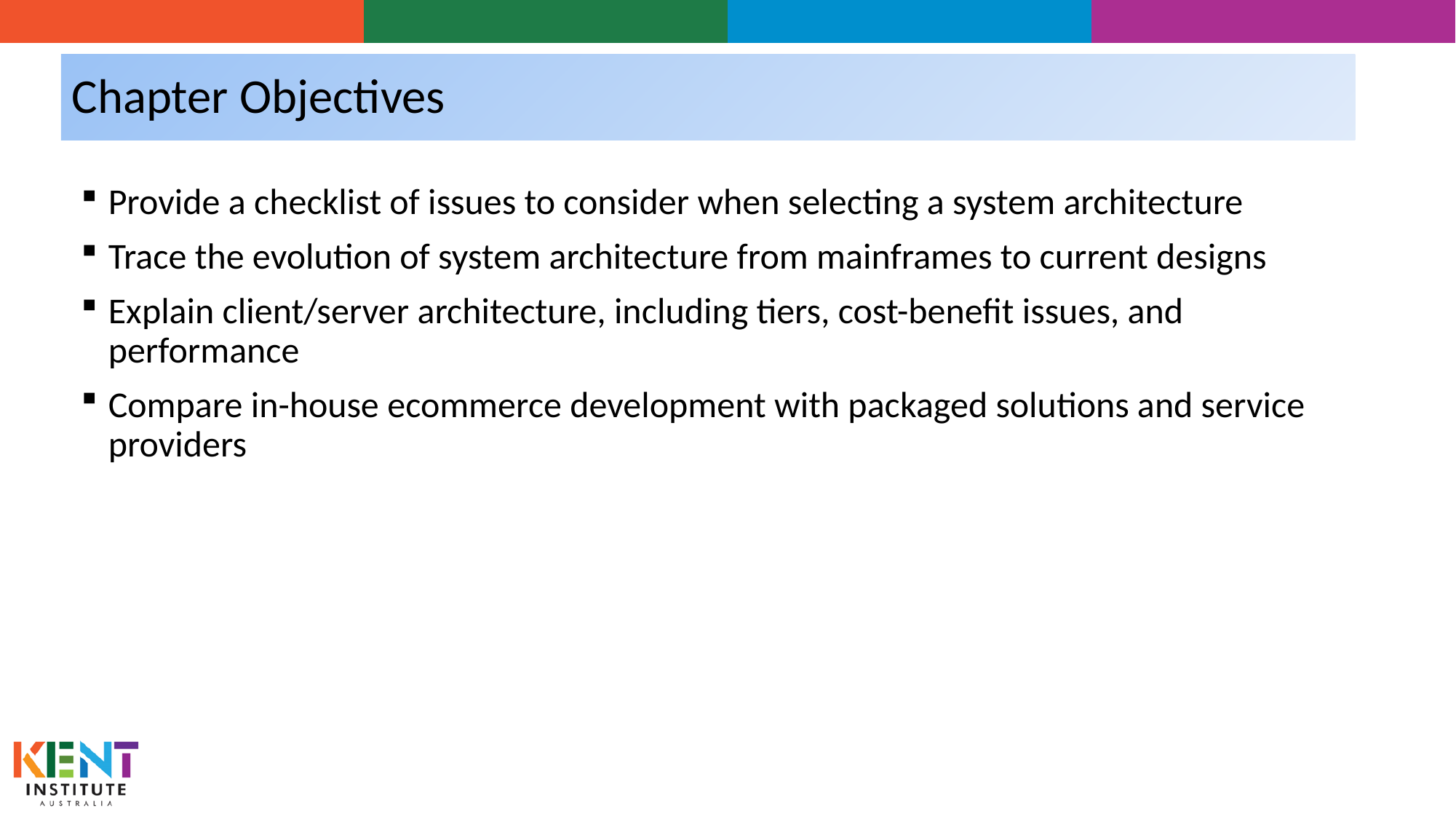

# Chapter Objectives
Provide a checklist of issues to consider when selecting a system architecture
Trace the evolution of system architecture from mainframes to current designs
Explain client/server architecture, including tiers, cost-benefit issues, and performance
Compare in-house ecommerce development with packaged solutions and service providers
3